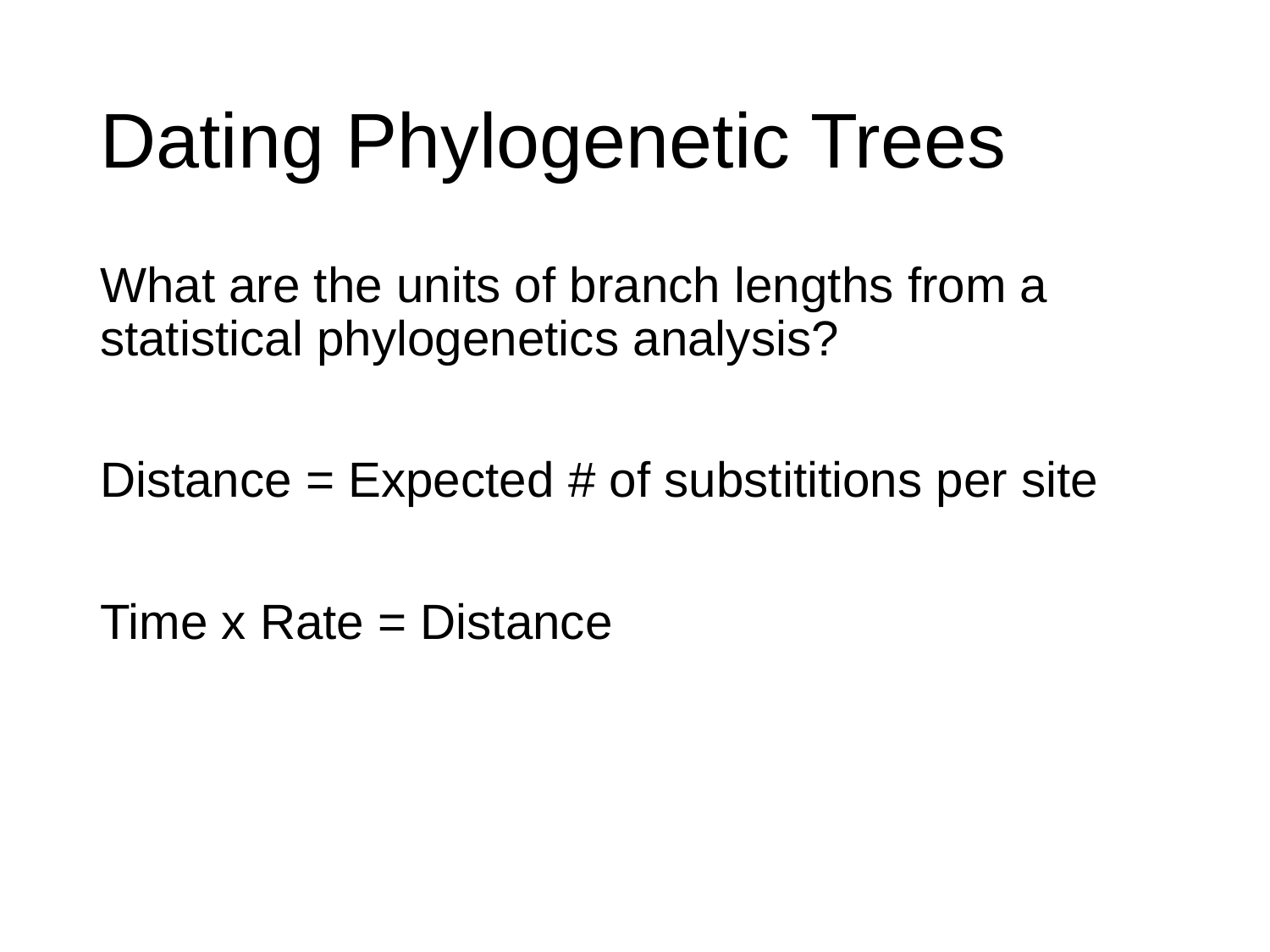

# Dating Phylogenetic Trees
What are the units of branch lengths from a statistical phylogenetics analysis?

Distance = Expected # of substititions per site

Time x Rate = Distance